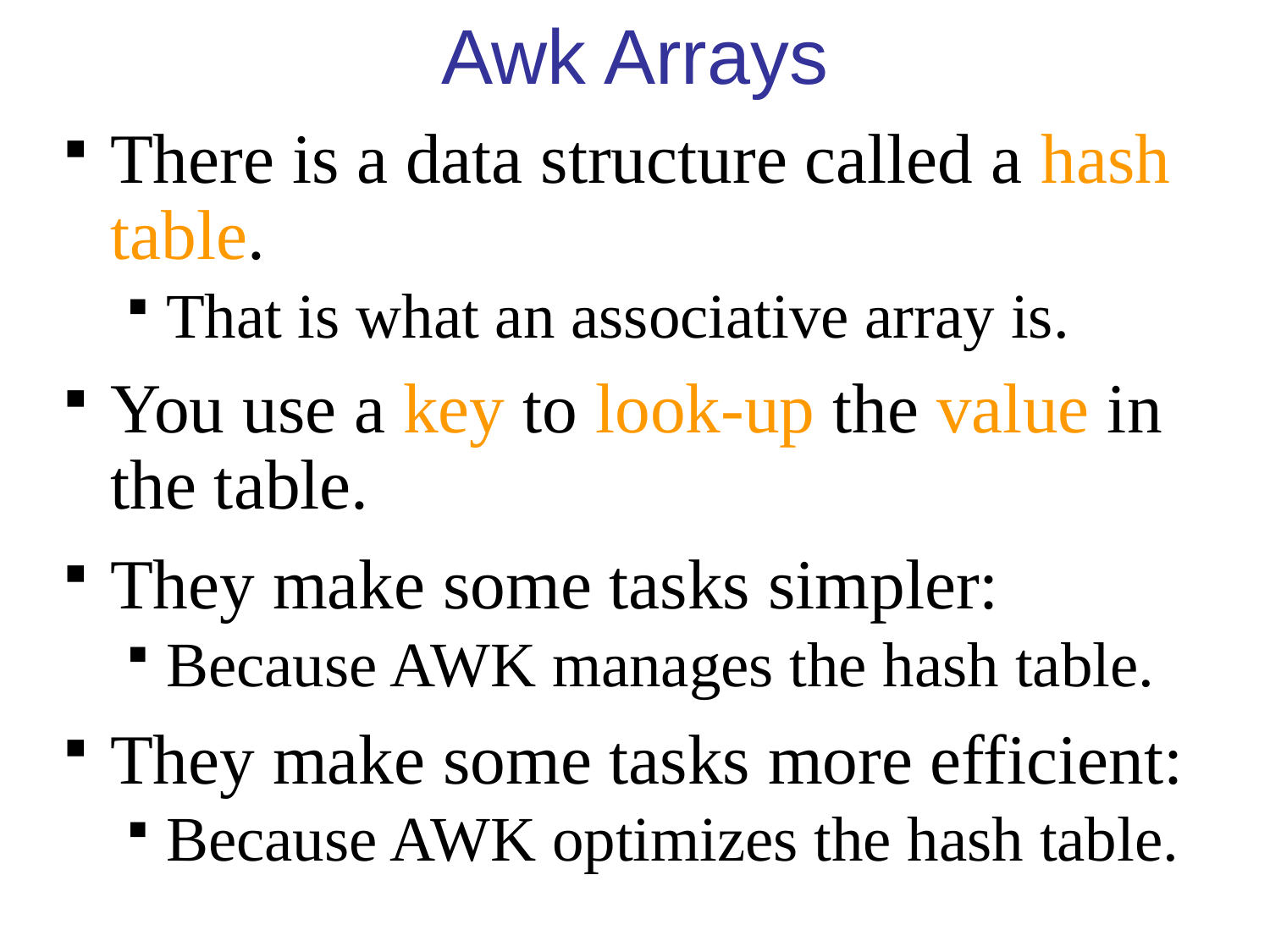

# Awk Arrays
There is a data structure called a hash table.
That is what an associative array is.
You use a key to look-up the value in the table.
They make some tasks simpler:
Because AWK manages the hash table.
They make some tasks more efficient:
Because AWK optimizes the hash table.